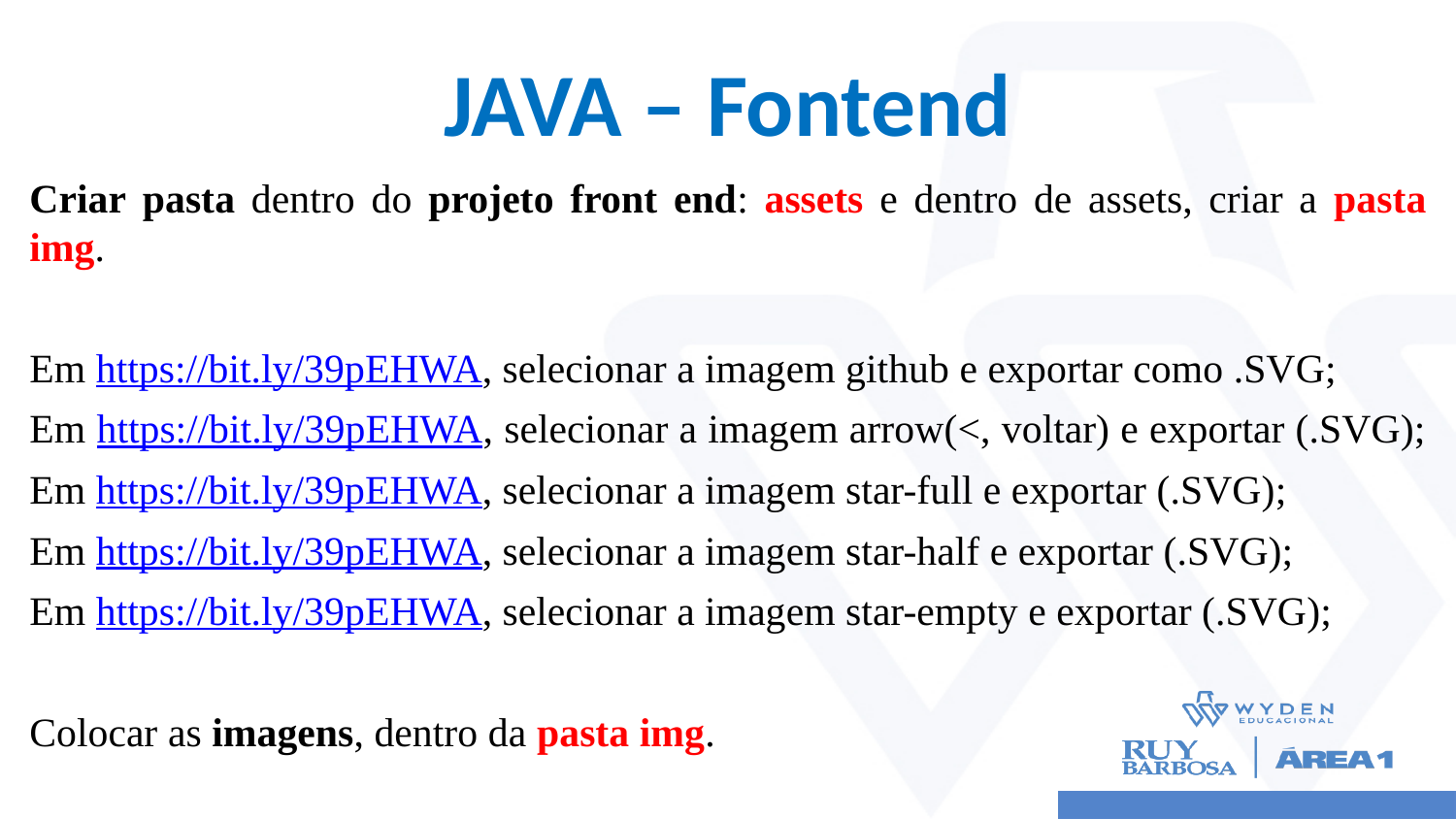

# JAVA – Fontend
Criar pasta dentro do projeto front end: assets e dentro de assets, criar a pasta img.

Em https://bit.ly/39pEHWA, selecionar a imagem github e exportar como .SVG;
Em https://bit.ly/39pEHWA, selecionar a imagem arrow(<, voltar) e exportar (.SVG);
Em https://bit.ly/39pEHWA, selecionar a imagem star-full e exportar (.SVG);
Em https://bit.ly/39pEHWA, selecionar a imagem star-half e exportar (.SVG);
Em https://bit.ly/39pEHWA, selecionar a imagem star-empty e exportar (.SVG);

Colocar as imagens, dentro da pasta img.